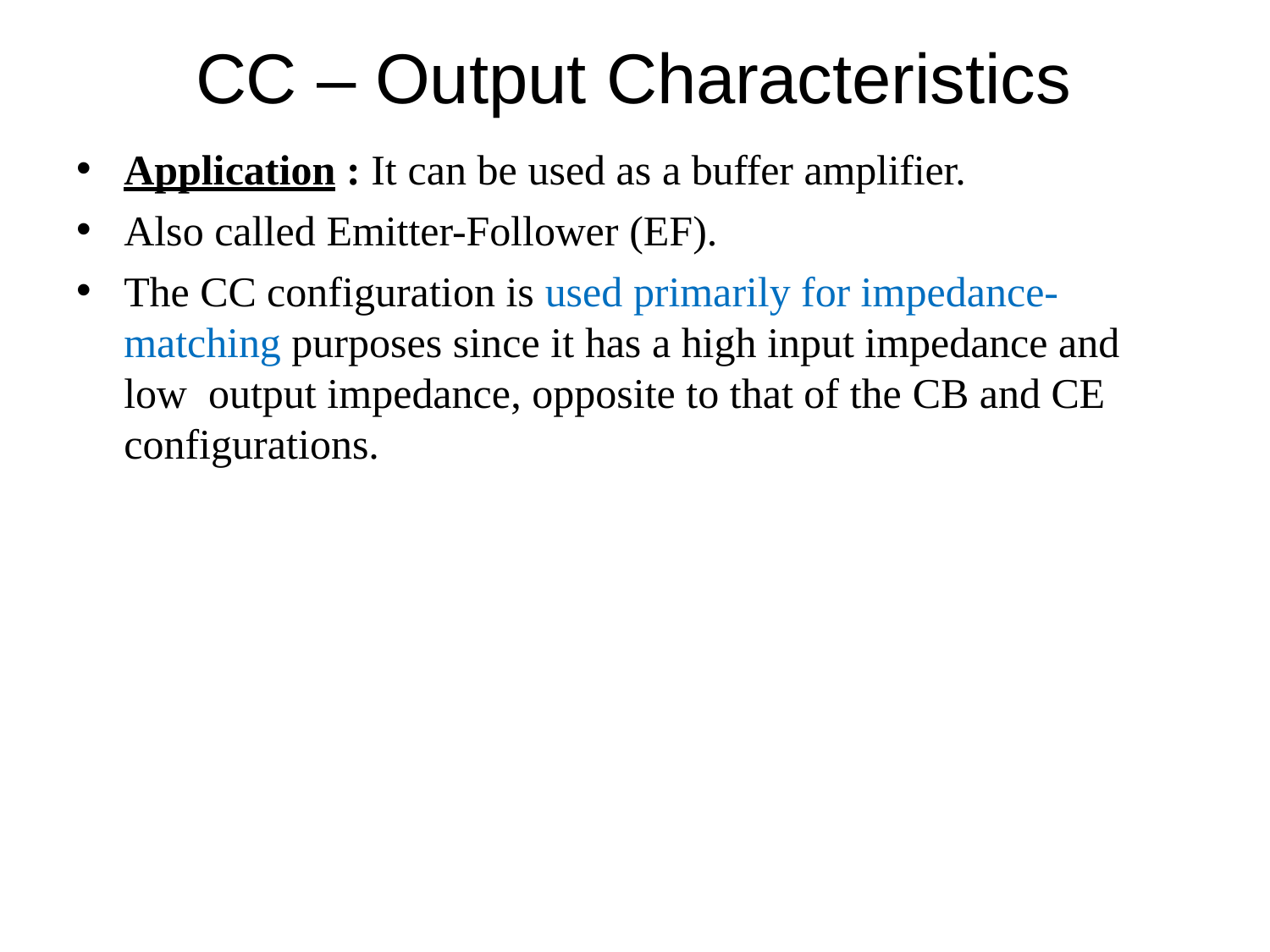

# CC – Output Characteristics
Application : It can be used as a buffer amplifier.
Also called Emitter-Follower (EF).
The CC configuration is used primarily for impedance-  matching purposes since it has a high input impedance and low  output impedance, opposite to that of the CB and CE  configurations.